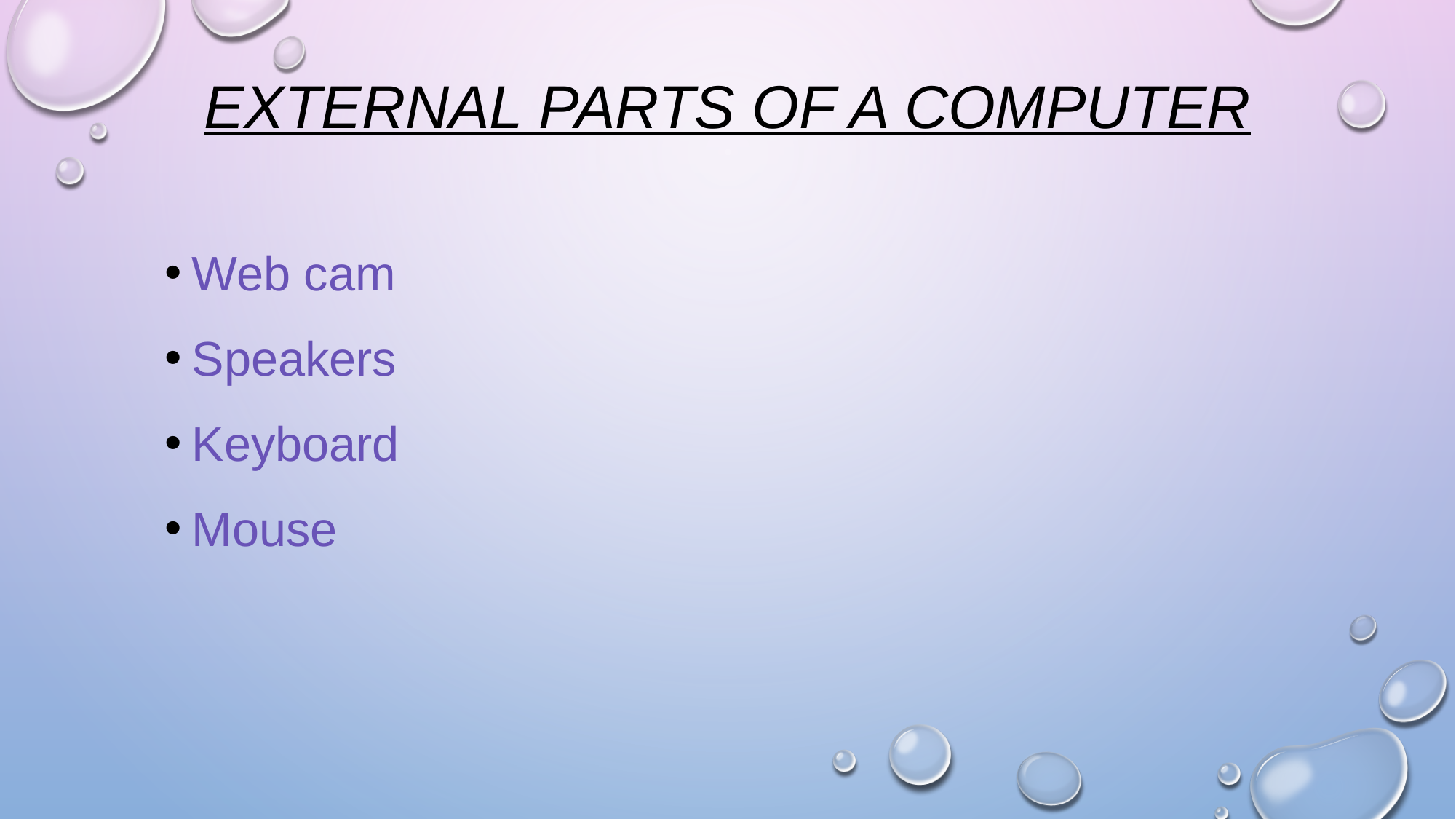

# External parts of a computer
Web cam
Speakers
Keyboard
Mouse